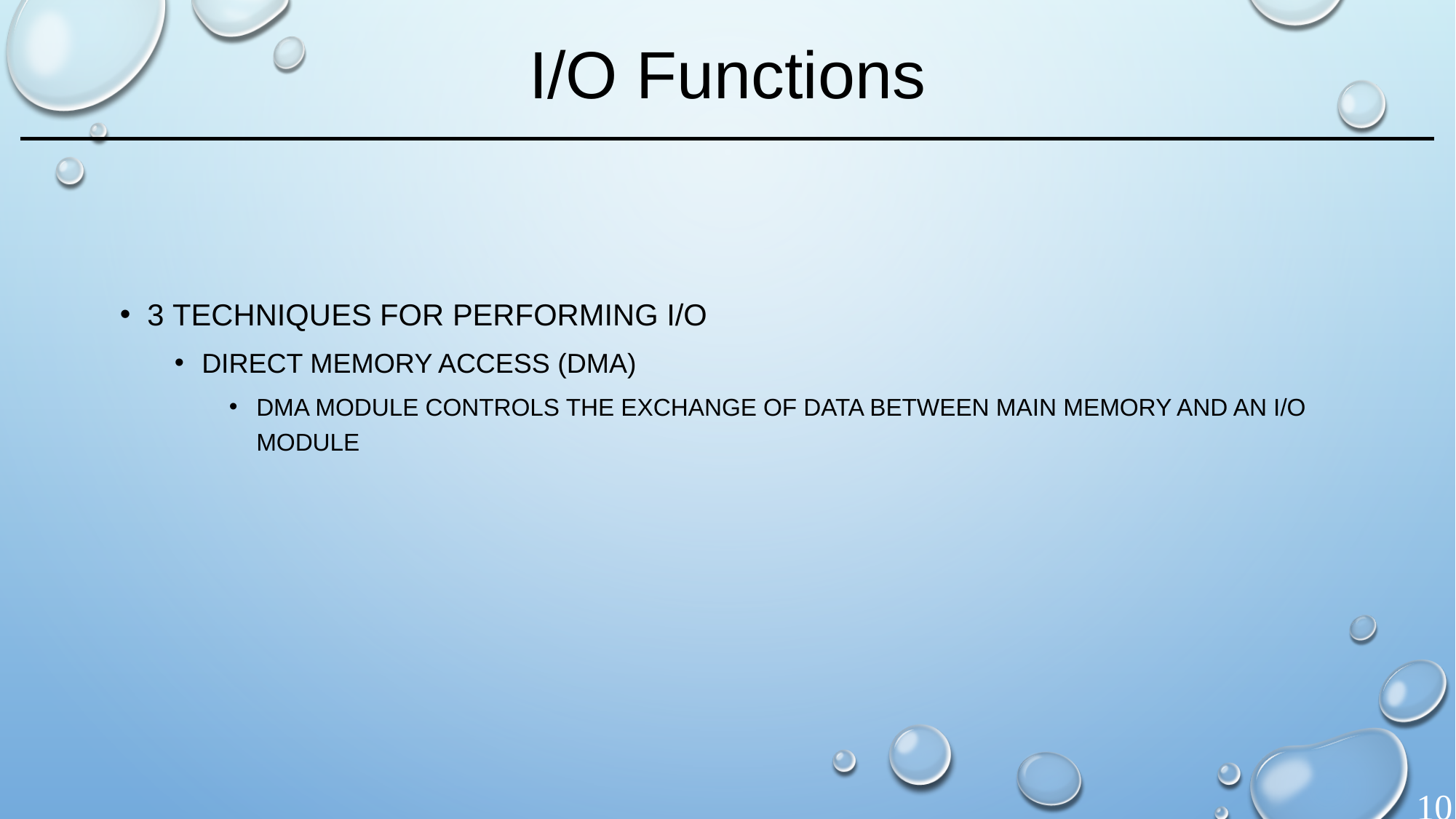

# I/O Functions
3 techniques for performing I/O
Direct Memory Access (DMA)
DMA module controls the exchange of data between main memory and an I/O module
10